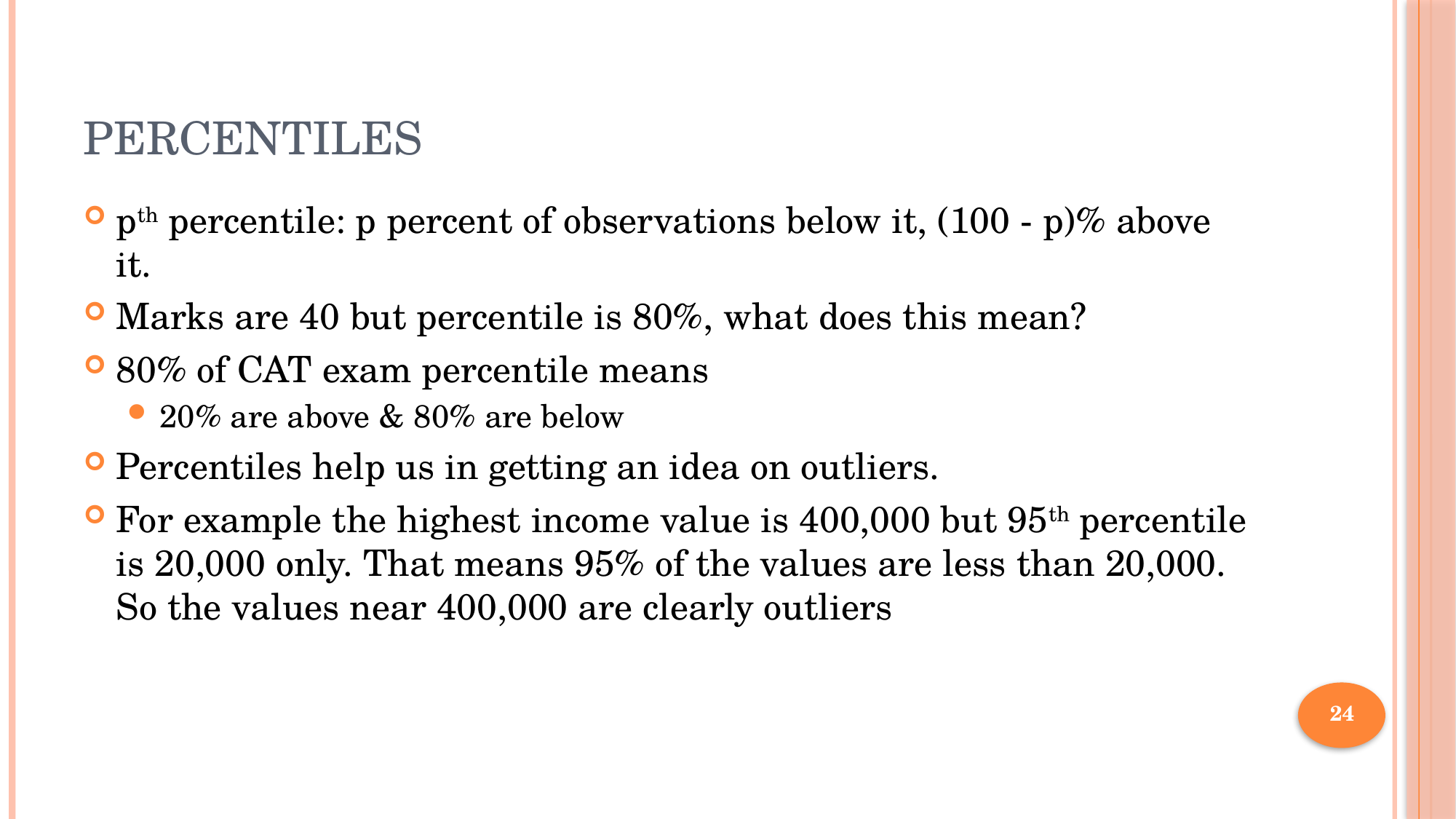

# Percentiles
pth percentile: p percent of observations below it, (100 - p)% above it.
Marks are 40 but percentile is 80%, what does this mean?
80% of CAT exam percentile means
20% are above & 80% are below
Percentiles help us in getting an idea on outliers.
For example the highest income value is 400,000 but 95th percentile is 20,000 only. That means 95% of the values are less than 20,000. So the values near 400,000 are clearly outliers

24